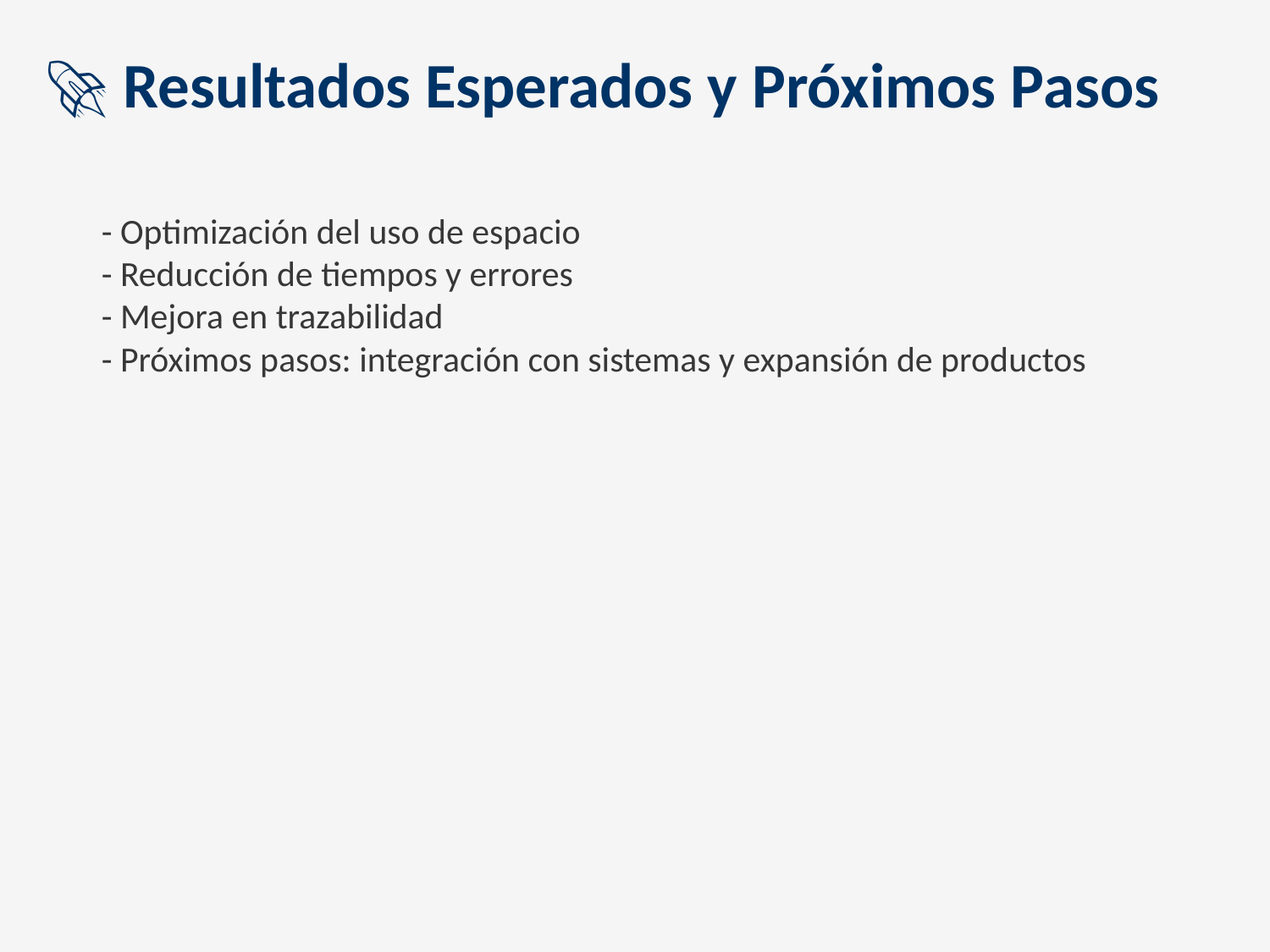

🚀 Resultados Esperados y Próximos Pasos

- Optimización del uso de espacio
- Reducción de tiempos y errores
- Mejora en trazabilidad
- Próximos pasos: integración con sistemas y expansión de productos